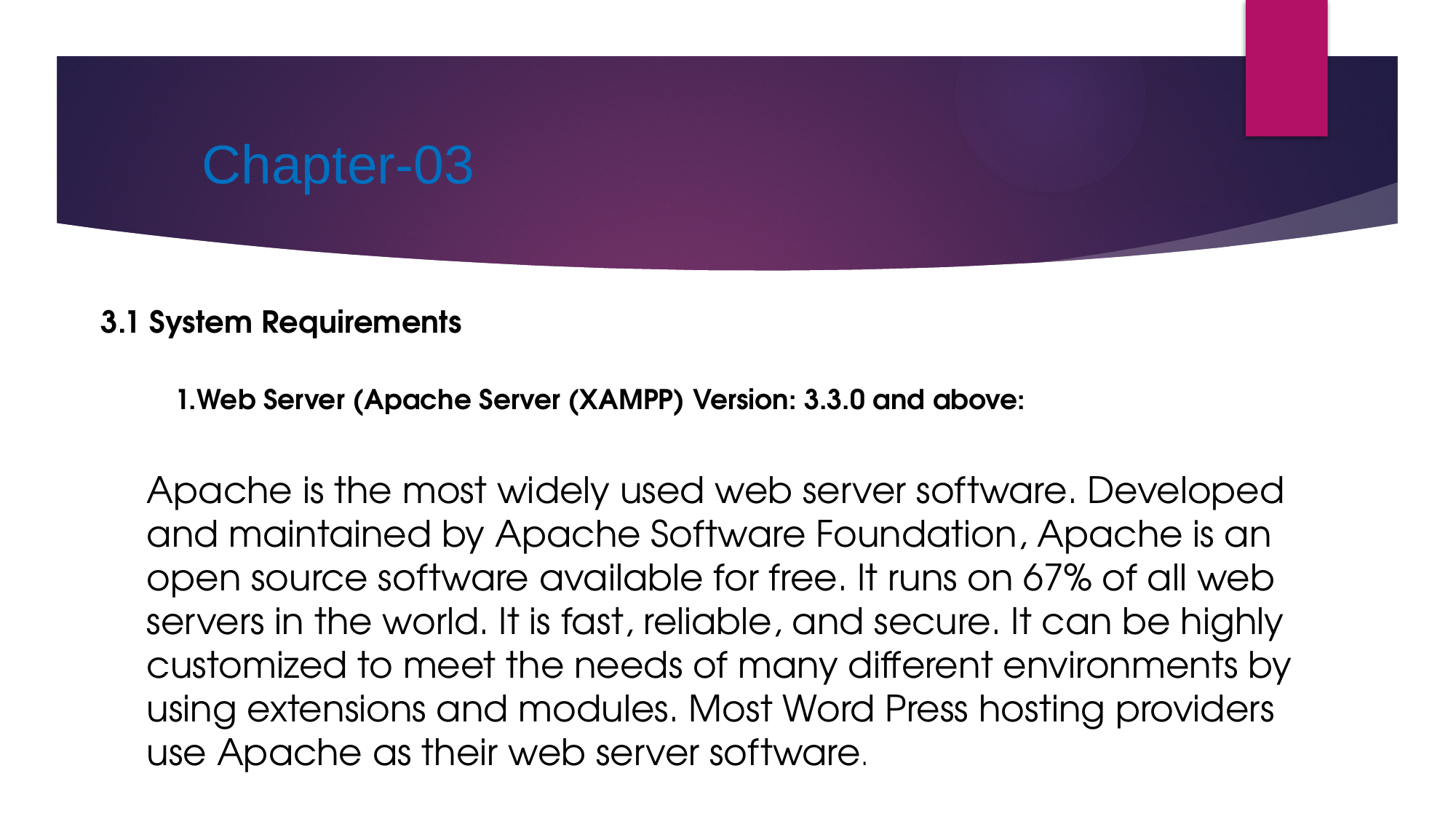

# Chapter-03
3.1 System Requirements
1.Web Server (Apache Server (XAMPP) Version: 3.3.0 and above:
Apache is the most widely used web server software. Developed and maintained by Apache Software Foundation, Apache is an open source software available for free. It runs on 67% of all web servers in the world. It is fast, reliable, and secure. It can be highly customized to meet the needs of many different environments by using extensions and modules. Most Word Press hosting providers use Apache as their web server software.